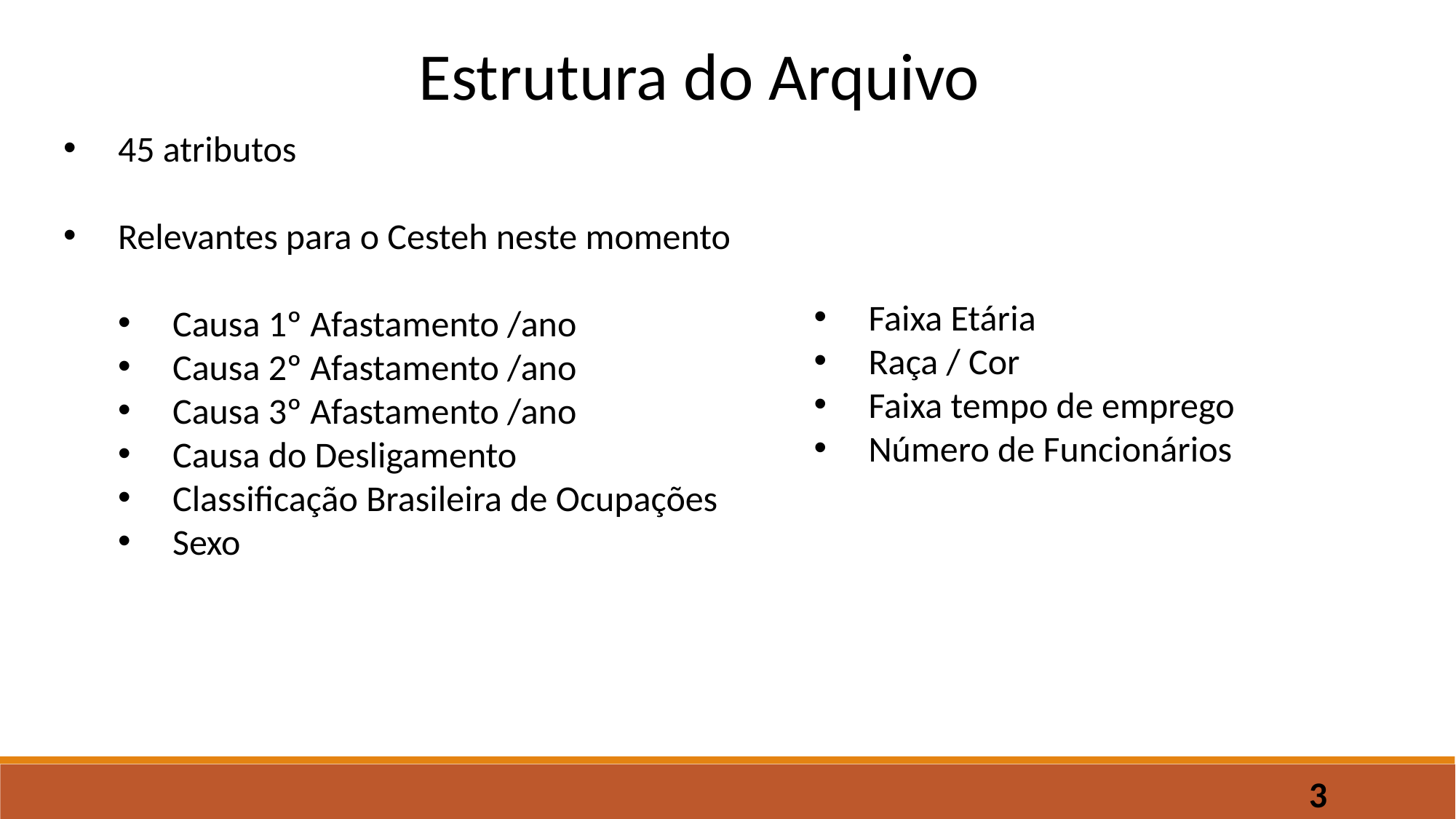

Estrutura do Arquivo
45 atributos

Relevantes para o Cesteh neste momento

Causa 1º Afastamento /ano
Causa 2º Afastamento /ano
Causa 3º Afastamento /ano
Causa do Desligamento
Classificação Brasileira de Ocupações
Sexo

Faixa Etária
Raça / Cor
Faixa tempo de emprego
Número de Funcionários
3